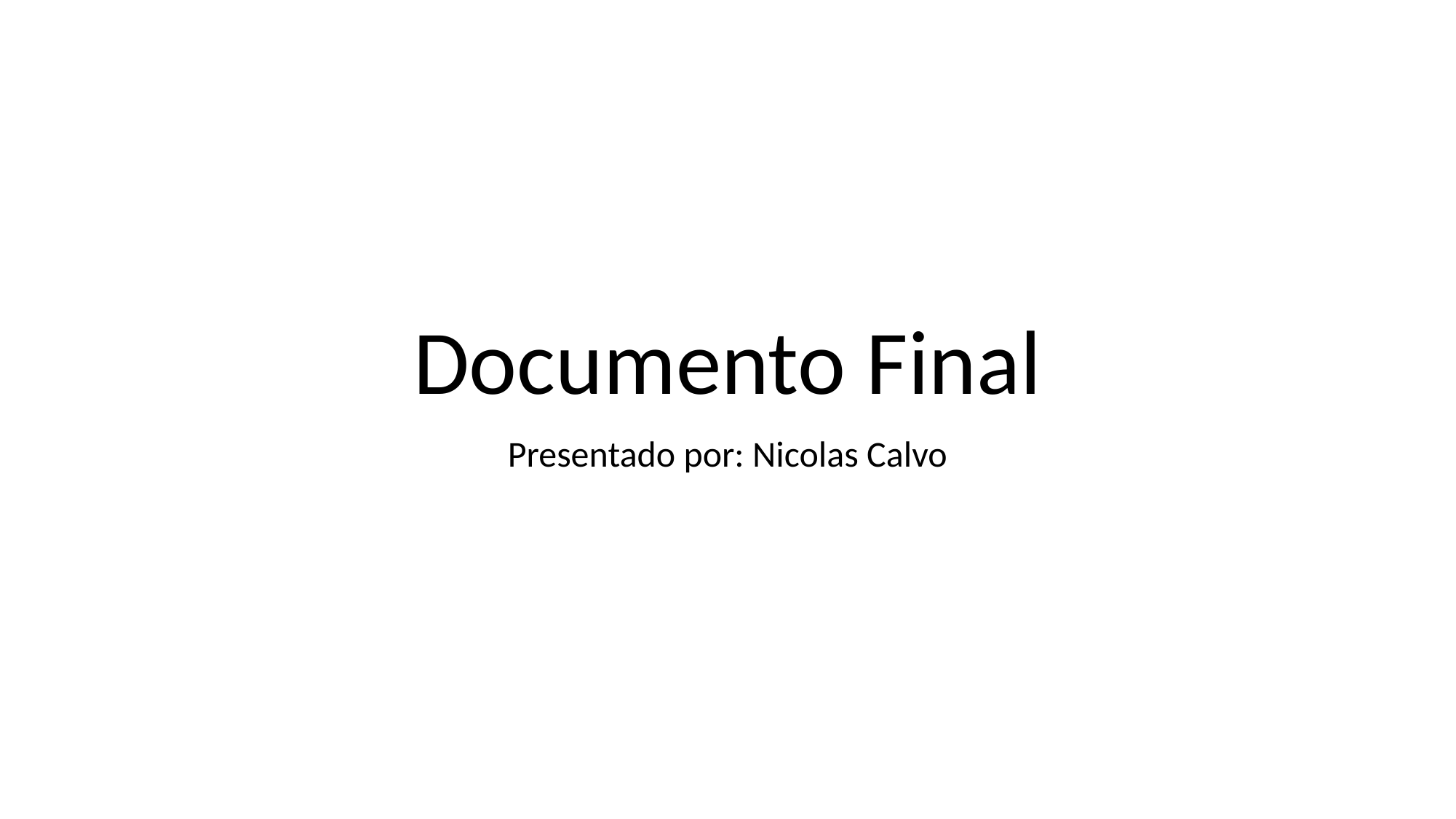

# Documento Final
Presentado por: Nicolas Calvo